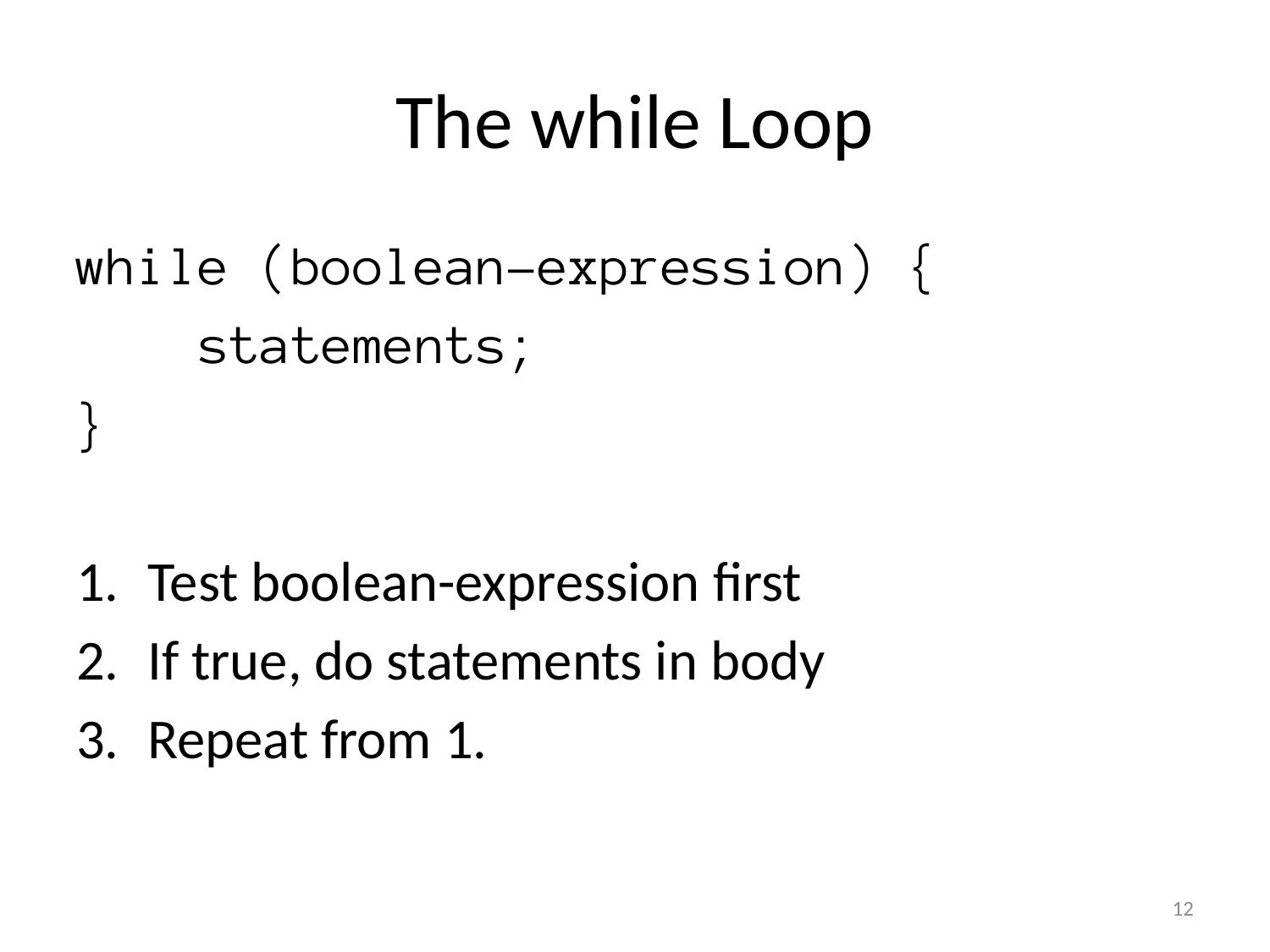

# The while Loop
while (boolean-expression) {
    statements;
}

Test boolean-expression first
If true, do statements in body
Repeat from 1.
12